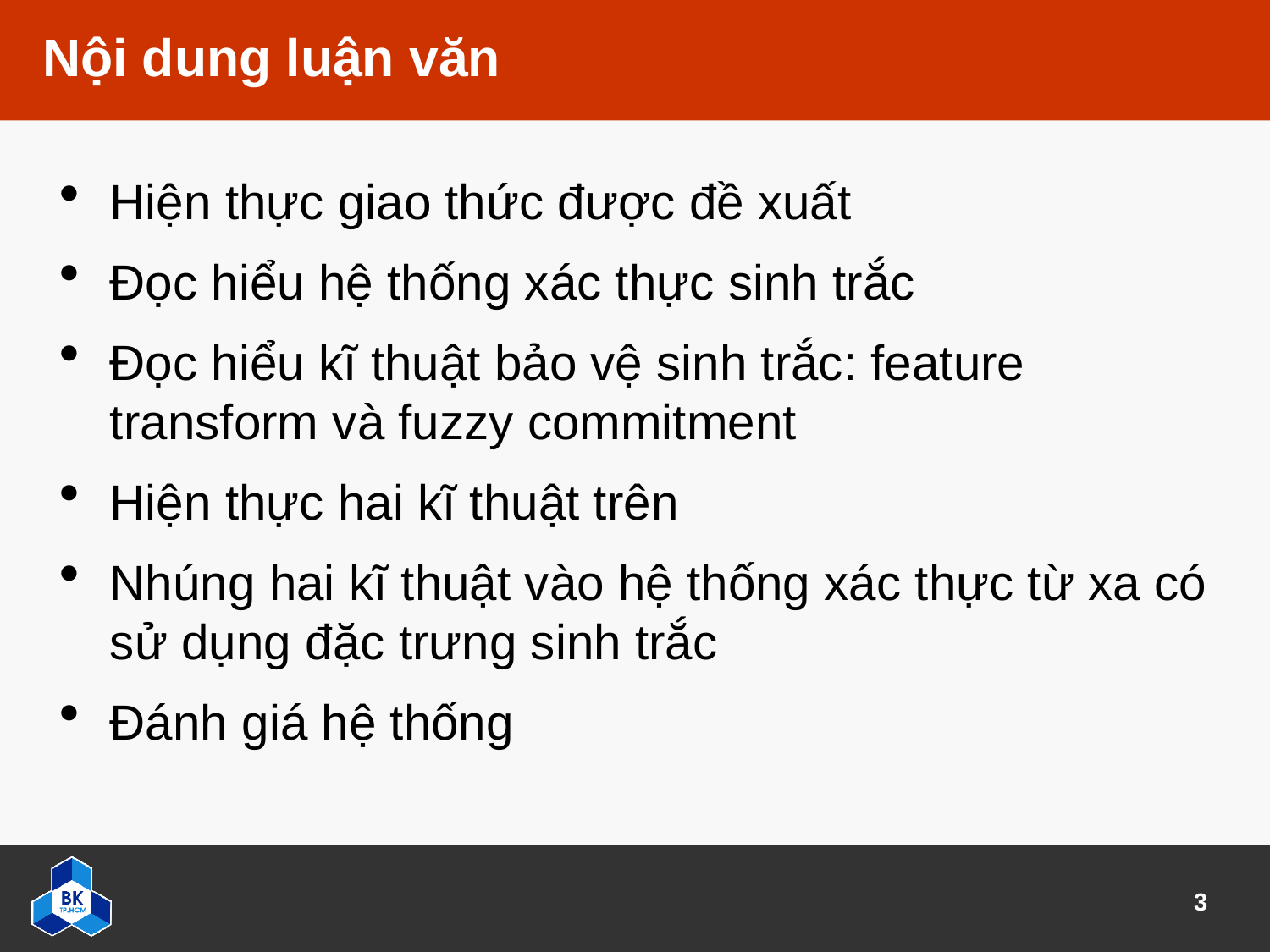

# Nội dung luận văn
Hiện thực giao thức được đề xuất
Đọc hiểu hệ thống xác thực sinh trắc
Đọc hiểu kĩ thuật bảo vệ sinh trắc: feature transform và fuzzy commitment
Hiện thực hai kĩ thuật trên
Nhúng hai kĩ thuật vào hệ thống xác thực từ xa có sử dụng đặc trưng sinh trắc
Đánh giá hệ thống
3